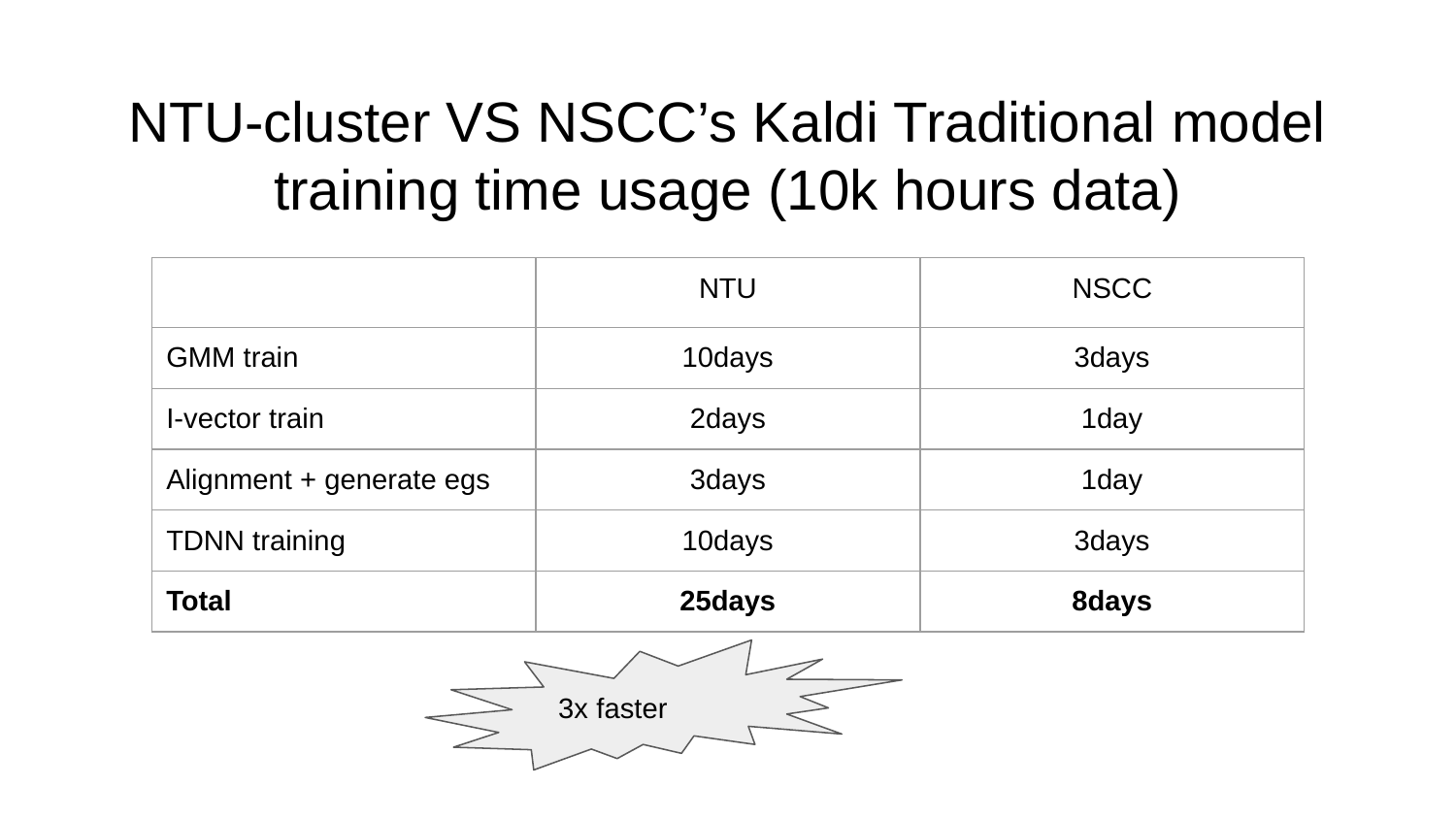

# NTU-cluster VS NSCC’s Kaldi Traditional model training time usage (10k hours data)
|  | NTU | NSCC |
| --- | --- | --- |
| GMM train | 10days | 3days |
| I-vector train | 2days | 1day |
| Alignment + generate egs | 3days | 1day |
| TDNN training | 10days | 3days |
| Total | 25days | 8days |
3x faster